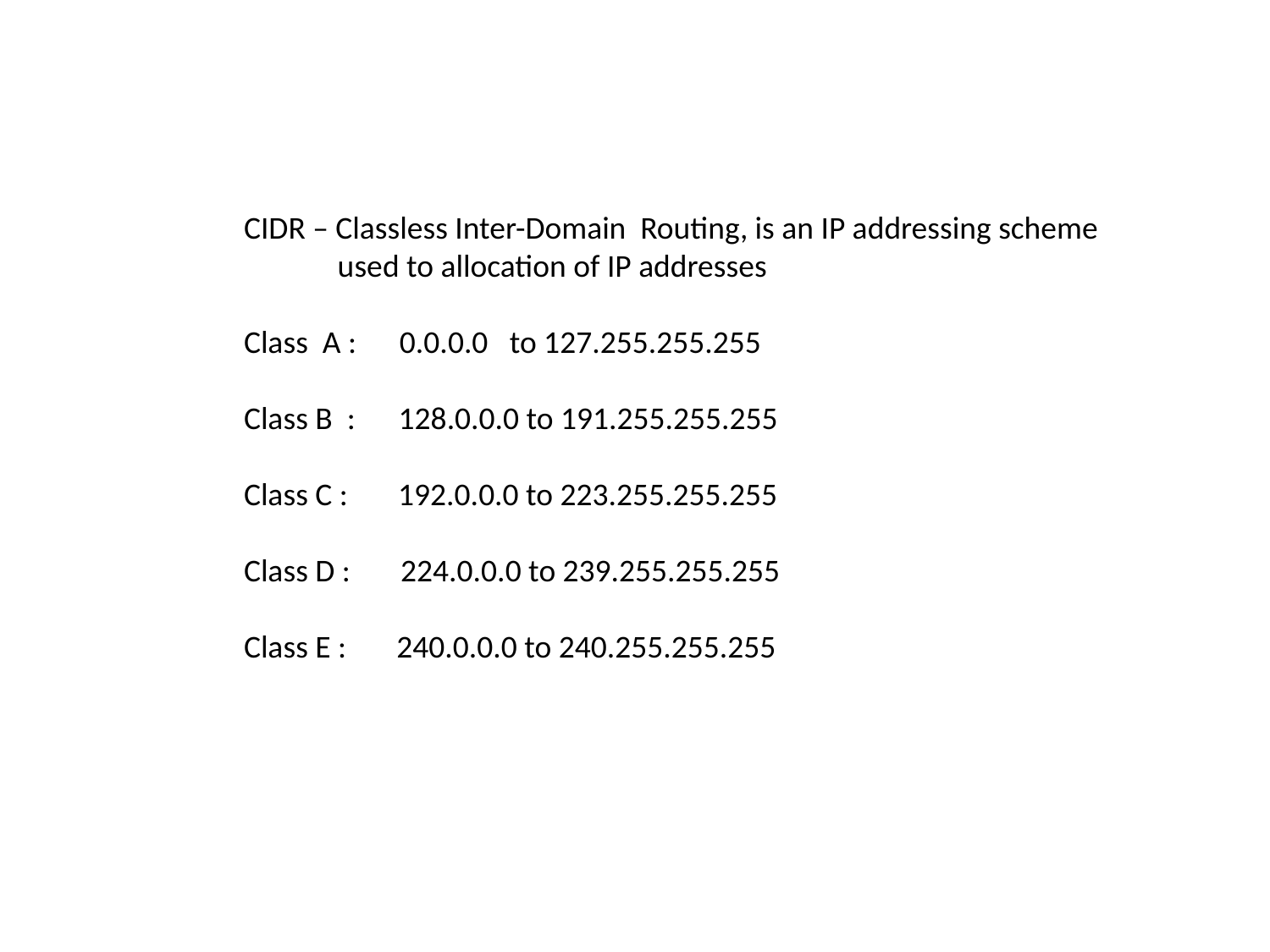

CIDR – Classless Inter-Domain  Routing, is an IP addressing scheme
             used to allocation of IP addresses

Class  A :      0.0.0.0   to 127.255.255.255

Class B  :      128.0.0.0 to 191.255.255.255

Class C :       192.0.0.0 to 223.255.255.255

Class D :       224.0.0.0 to 239.255.255.255

Class E :       240.0.0.0 to 240.255.255.255